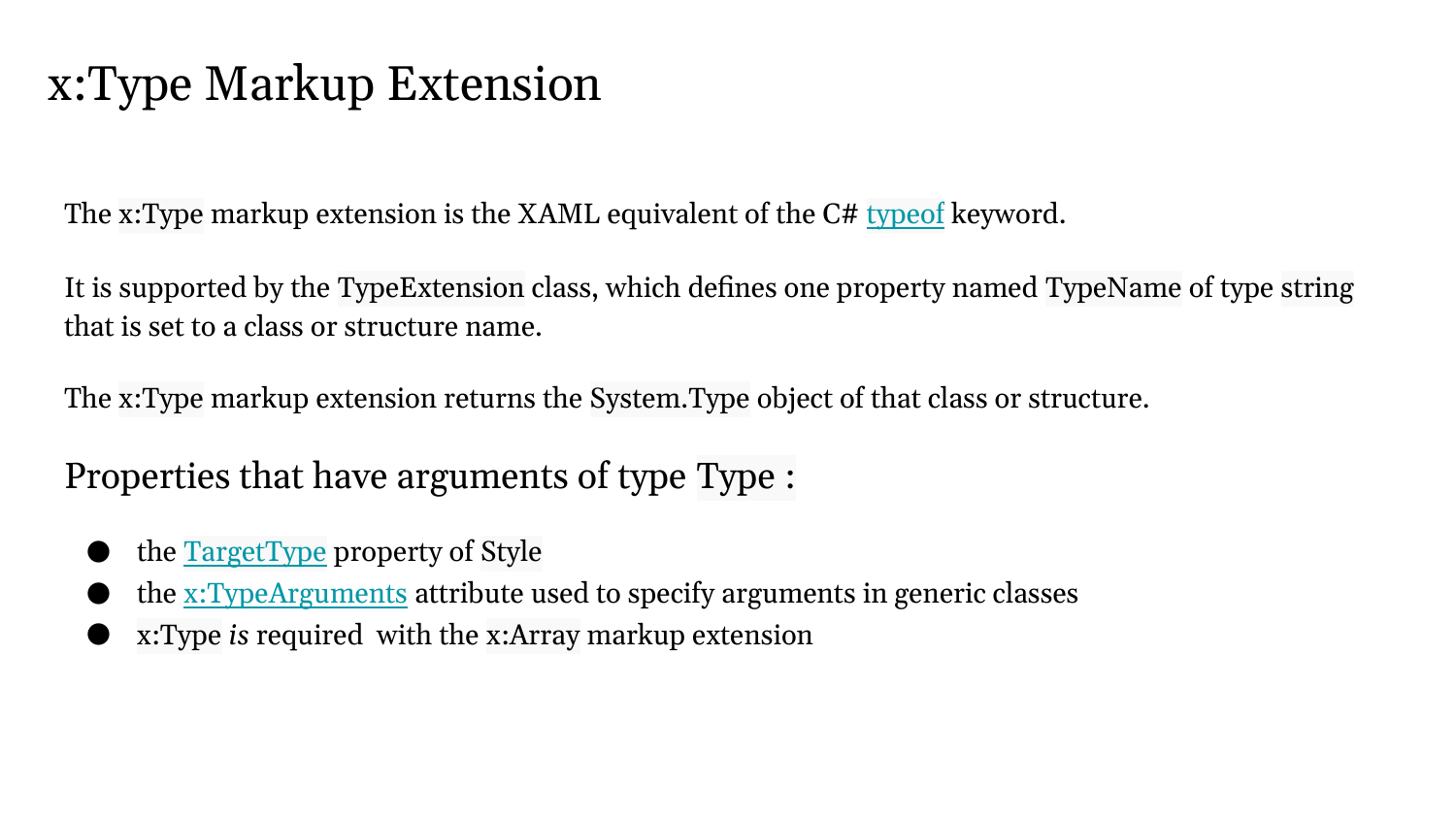

# x:Type Markup Extension

The x:Type markup extension is the XAML equivalent of the C# typeof keyword.
It is supported by the TypeExtension class, which defines one property named TypeName of type string that is set to a class or structure name.
The x:Type markup extension returns the System.Type object of that class or structure.
Properties that have arguments of type Type :
the TargetType property of Style
the x:TypeArguments attribute used to specify arguments in generic classes
x:Type is required  with the x:Array markup extension